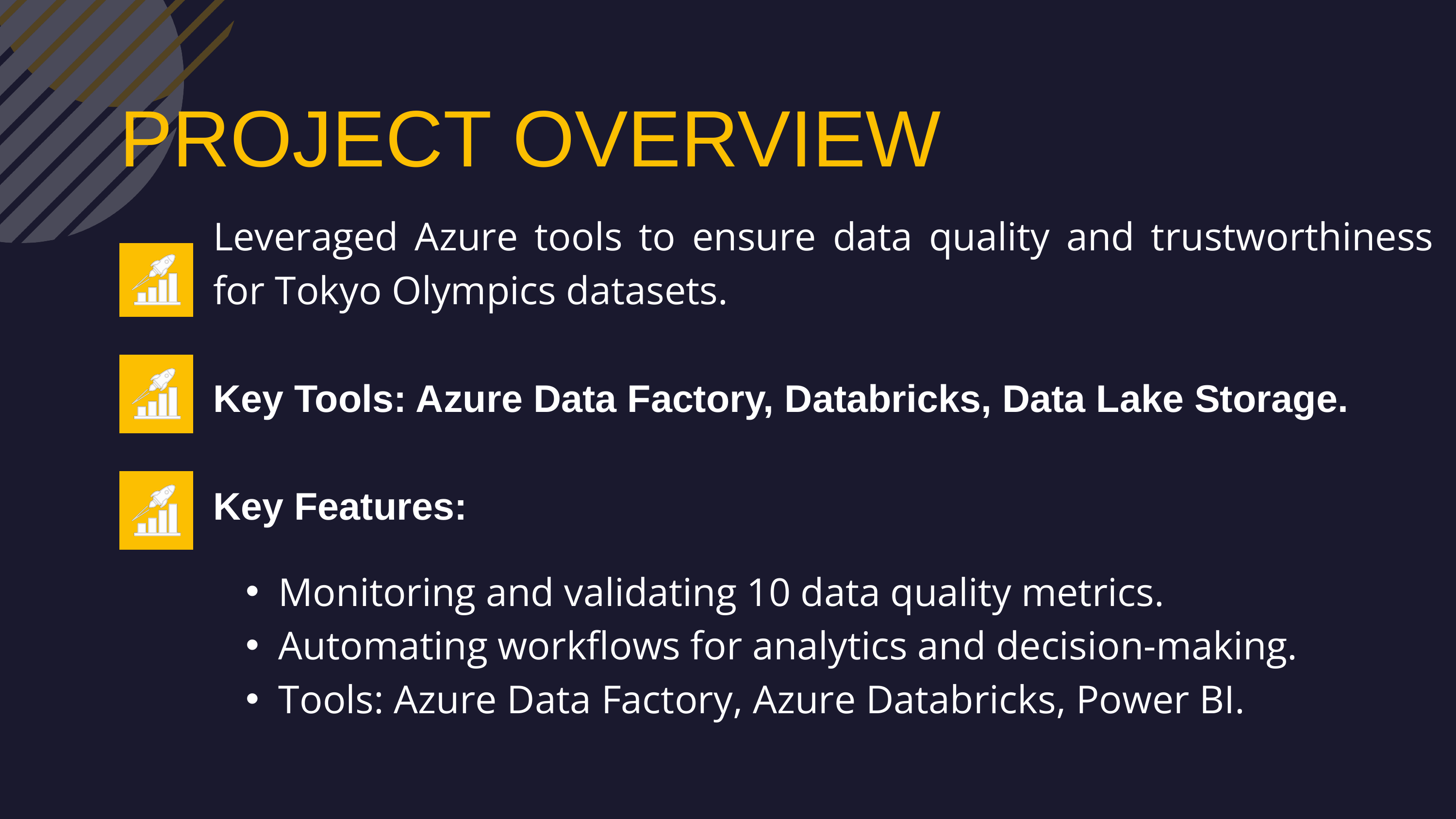

PROJECT OVERVIEW
Leveraged Azure tools to ensure data quality and trustworthiness for Tokyo Olympics datasets.

Key Tools: Azure Data Factory, Databricks, Data Lake Storage.

Key Features:

Monitoring and validating 10 data quality metrics.
Automating workflows for analytics and decision-making.
Tools: Azure Data Factory, Azure Databricks, Power BI.